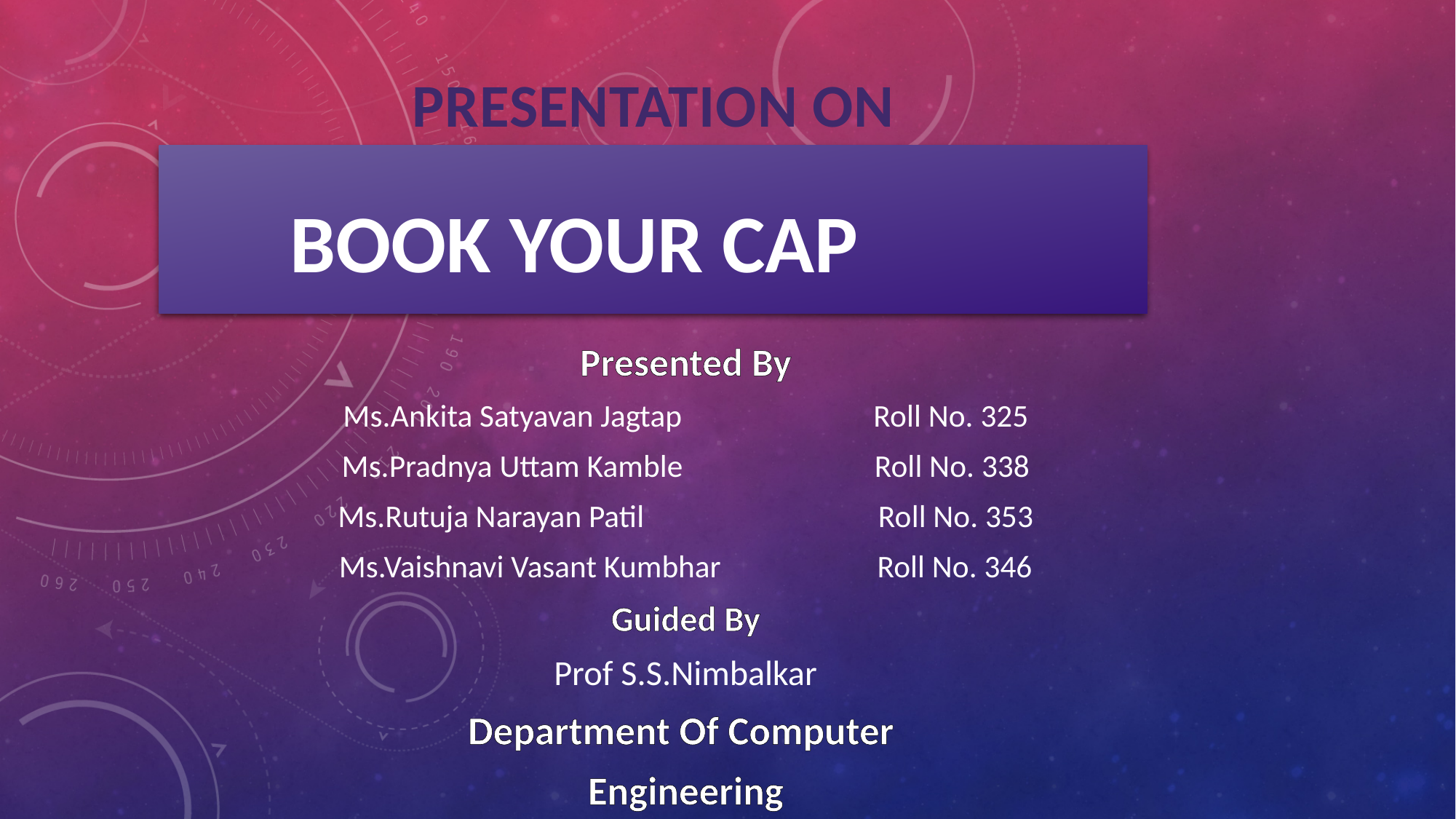

PRESENTATION ON
# BOOK YOUR CAP
Presented By
Ms.Ankita Satyavan Jagtap                           Roll No. 325
Ms.Pradnya Uttam Kamble                           Roll No. 338
Ms.Rutuja Narayan Patil                                 Roll No. 353
Ms.Vaishnavi Vasant Kumbhar                      Roll No. 346
Guided By
Prof S.S.Nimbalkar
Department Of Computer
Engineering